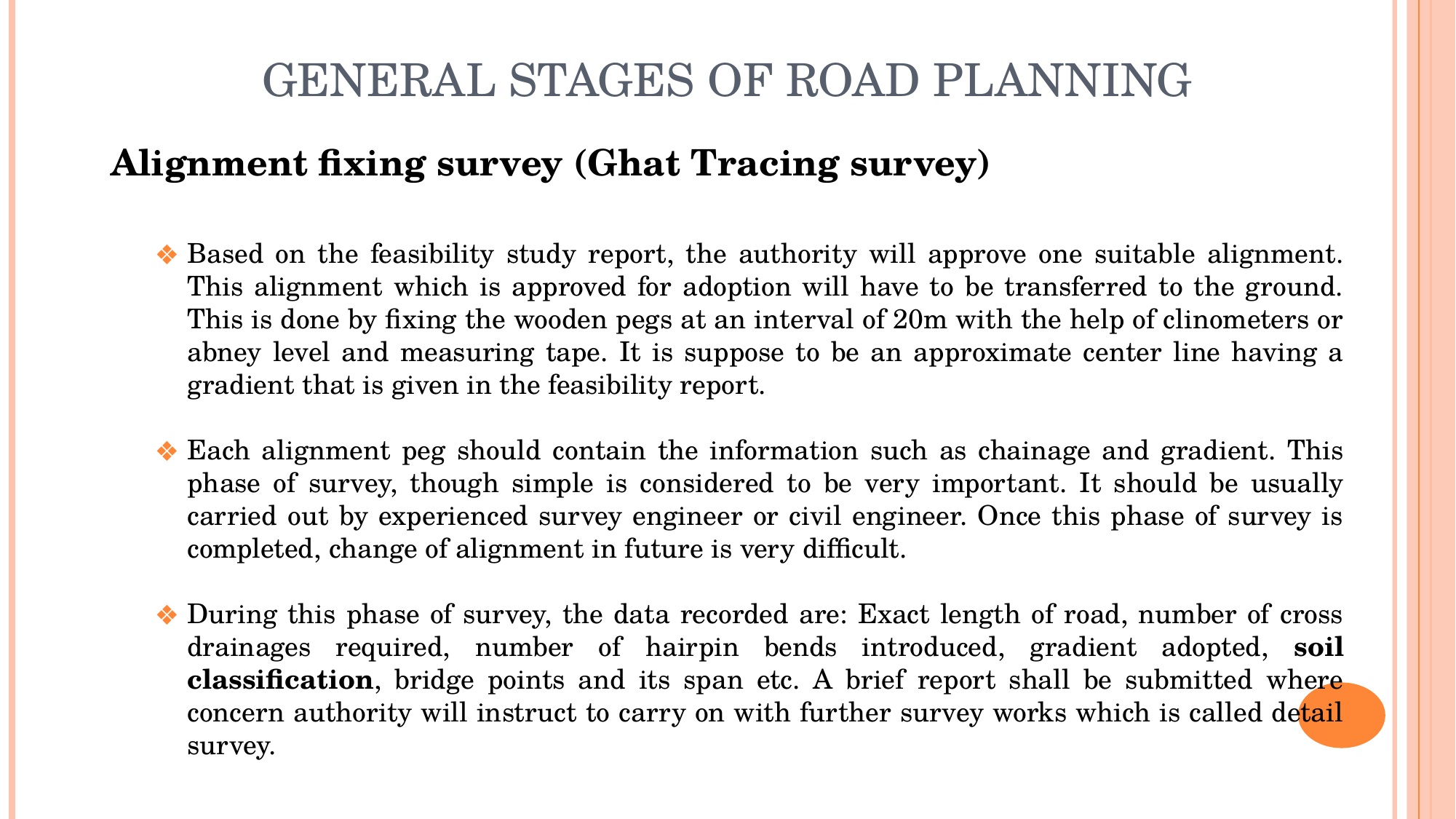

# GENERAL STAGES OF ROAD PLANNING
Alignment fixing survey (Ghat Tracing survey)

Based on the feasibility study report, the authority will approve one suitable alignment. This alignment which is approved for adoption will have to be transferred to the ground. This is done by fixing the wooden pegs at an interval of 20m with the help of clinometers or abney level and measuring tape. It is suppose to be an approximate center line having a gradient that is given in the feasibility report.

Each alignment peg should contain the information such as chainage and gradient. This phase of survey, though simple is considered to be very important. It should be usually carried out by experienced survey engineer or civil engineer. Once this phase of survey is completed, change of alignment in future is very difficult.

During this phase of survey, the data recorded are: Exact length of road, number of cross drainages required, number of hairpin bends introduced, gradient adopted, soil classification, bridge points and its span etc. A brief report shall be submitted where concern authority will instruct to carry on with further survey works which is called detail survey.